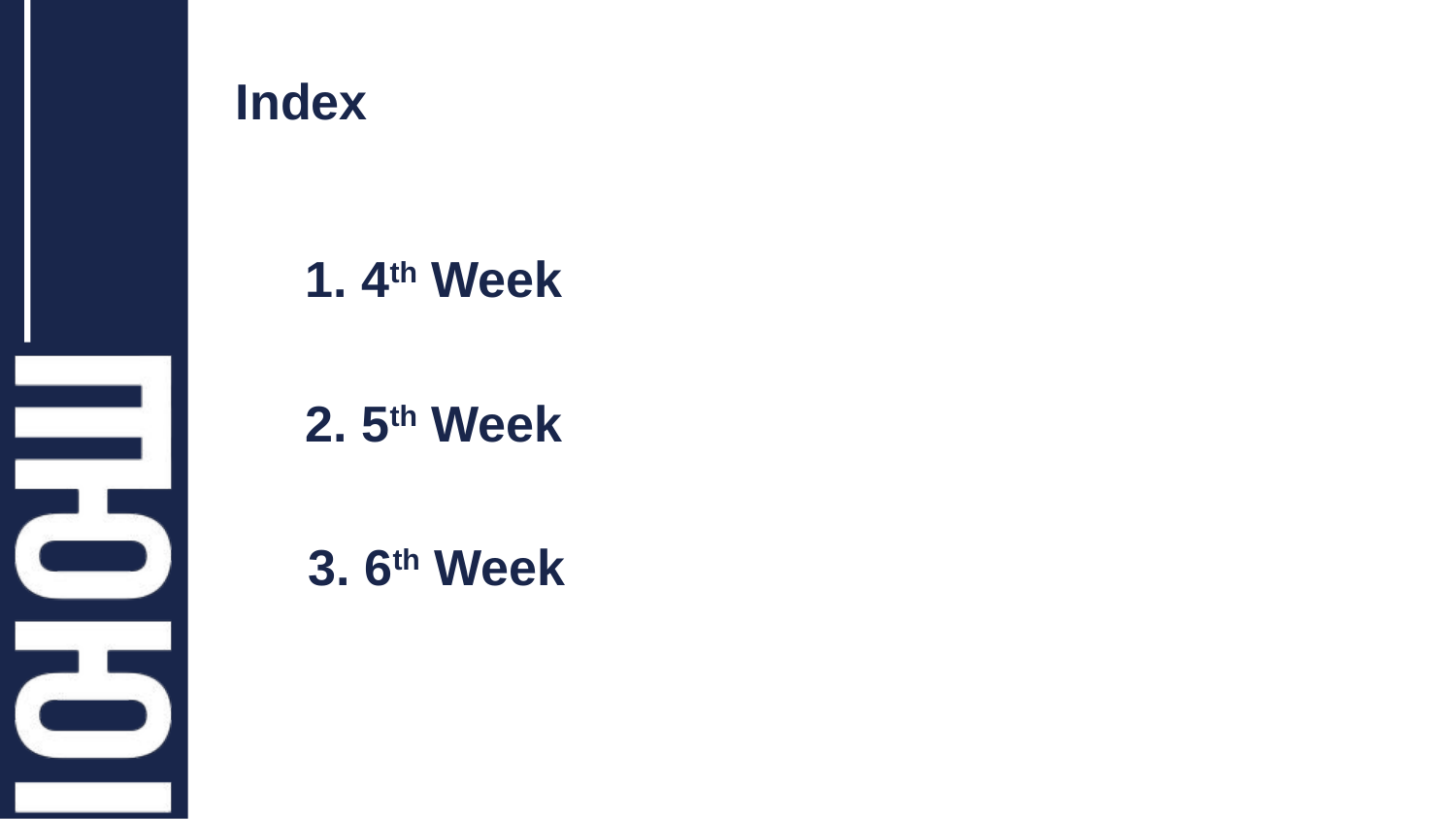

Index
1. 4th Week
2. 5th Week
3. 6th Week